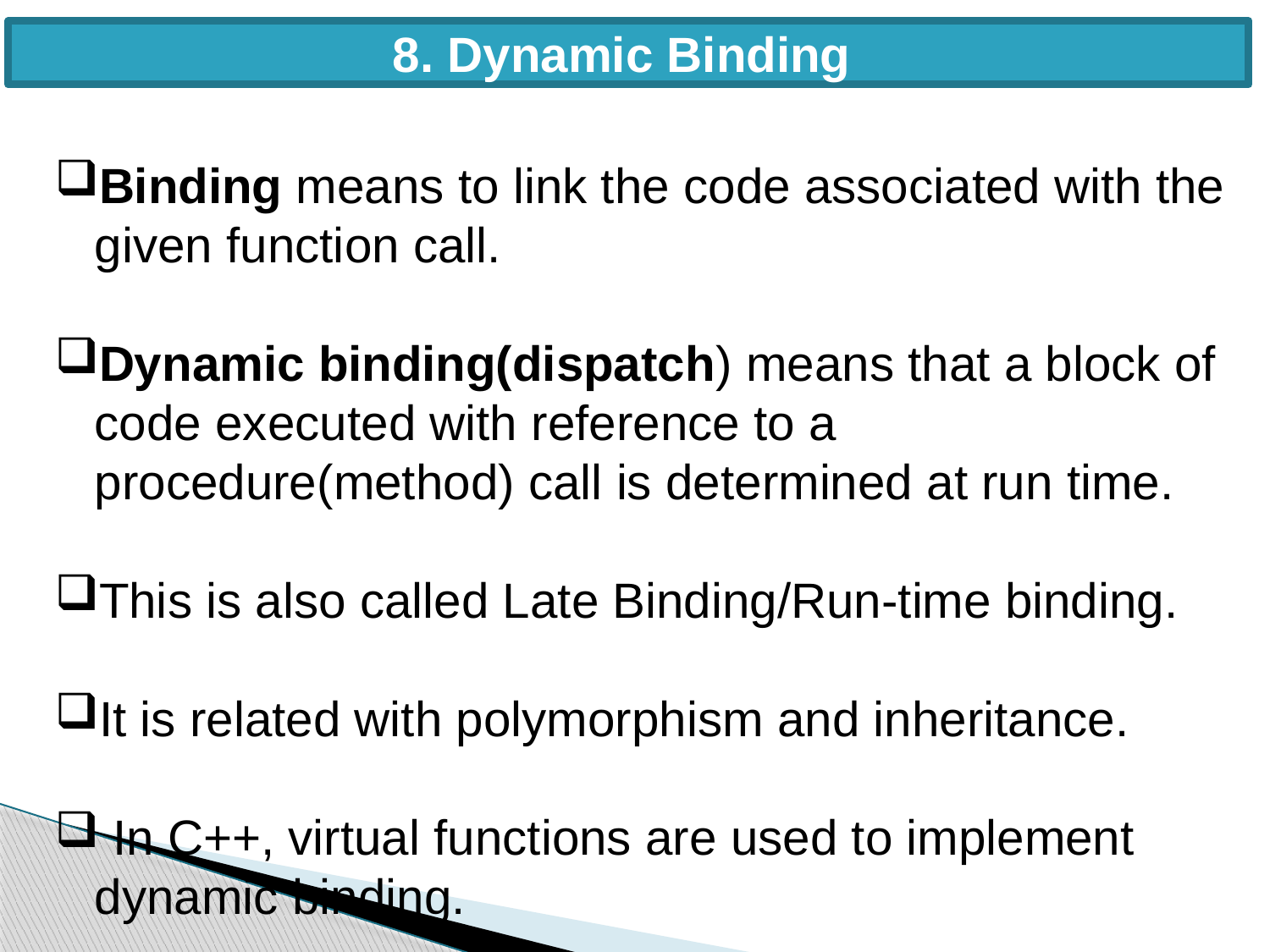

8. Dynamic Binding
Binding means to link the code associated with the given function call.

Dynamic binding(dispatch) means that a block of code executed with reference to a procedure(method) call is determined at run time.

This is also called Late Binding/Run-time binding.

It is related with polymorphism and inheritance.

 In C++, virtual functions are used to implement dynamic binding.